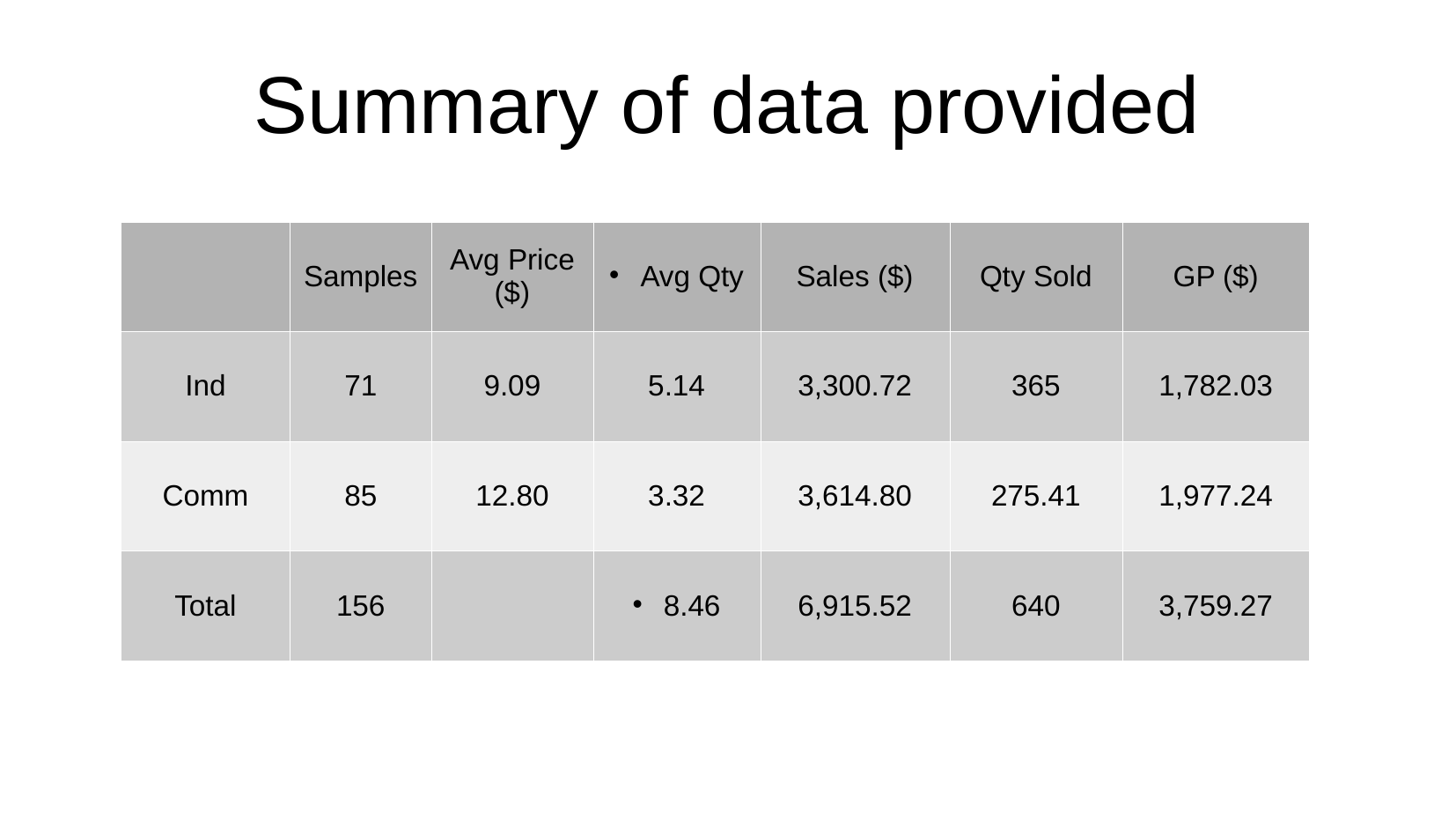

# Summary of data provided
|  | Samples | Avg Price ($) | Avg Qty | Sales ($) | Qty Sold | GP ($) |
| --- | --- | --- | --- | --- | --- | --- |
| Ind | 71 | 9.09 | 5.14 | 3,300.72 | 365 | 1,782.03 |
| Comm | 85 | 12.80 | 3.32 | 3,614.80 | 275.41 | 1,977.24 |
| Total | 156 |  | 8.46 | 6,915.52 | 640 | 3,759.27 |